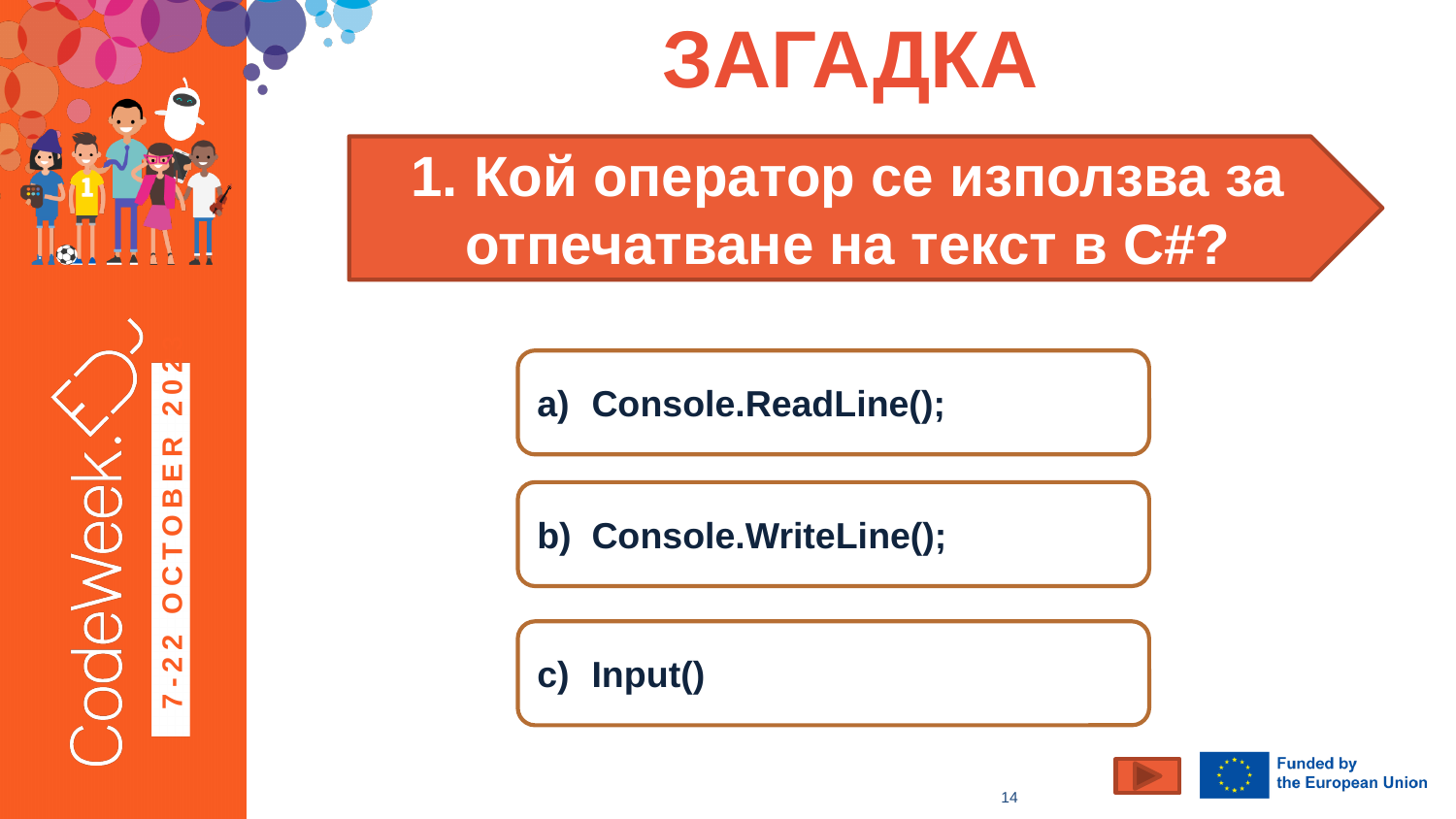

Загадка
1. Кой оператор се използва за отпечатване на текст в C#?
Console.ReadLine();
Console.WriteLine();
Input()

14